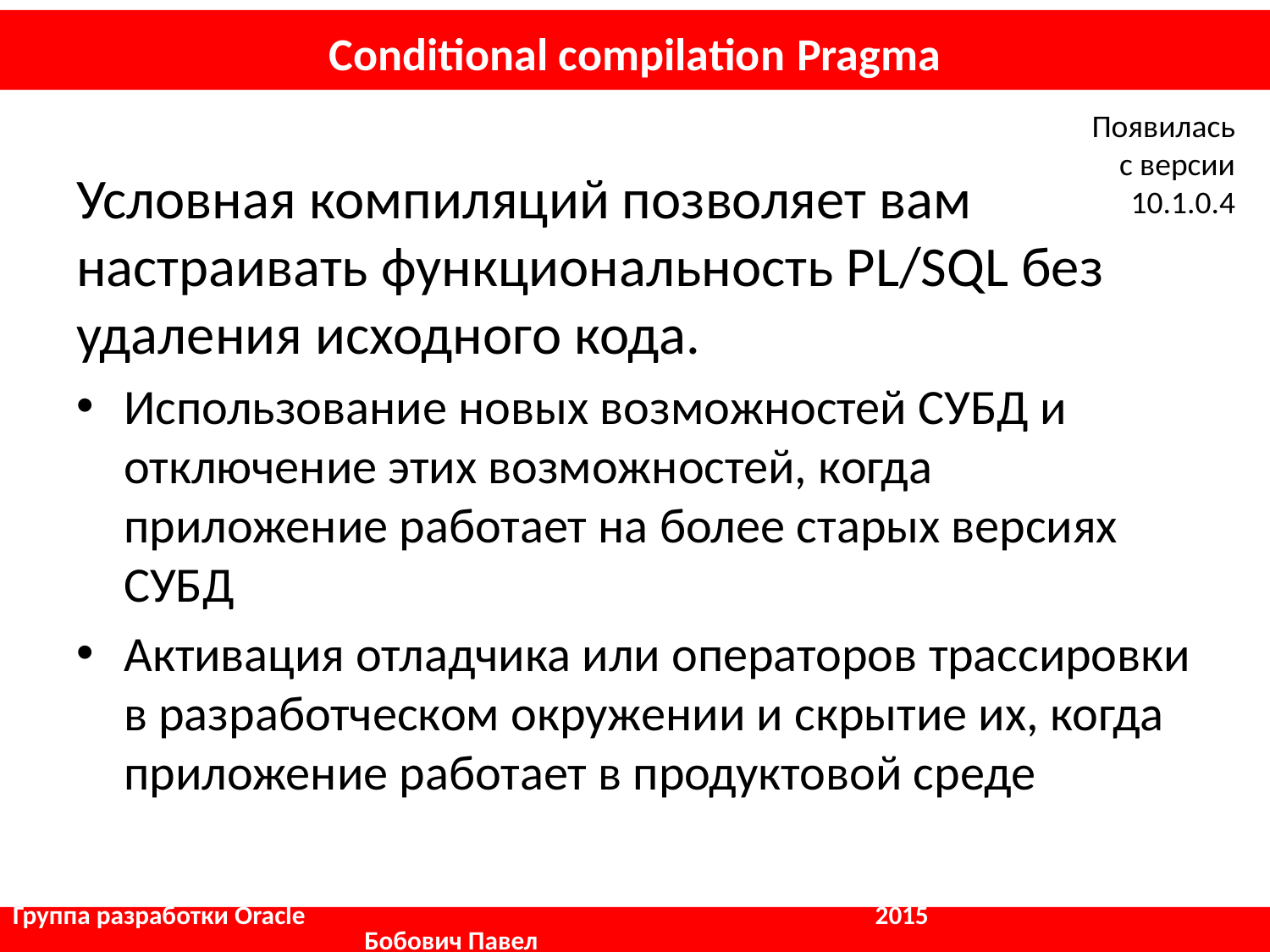

# Conditional compilation Pragma
Появилась с версии
10.1.0.4
Условная компиляций позволяет вам настраивать функциональность PL/SQL без удаления исходного кода.
Использование новых возможностей СУБД и отключение этих возможностей, когда приложение работает на более старых версиях СУБД
Активация отладчика или операторов трассировки в разработческом окружении и скрытие их, когда приложение работает в продуктовой среде
Группа разработки Oracle				                 2015		 	                                      Бобович Павел